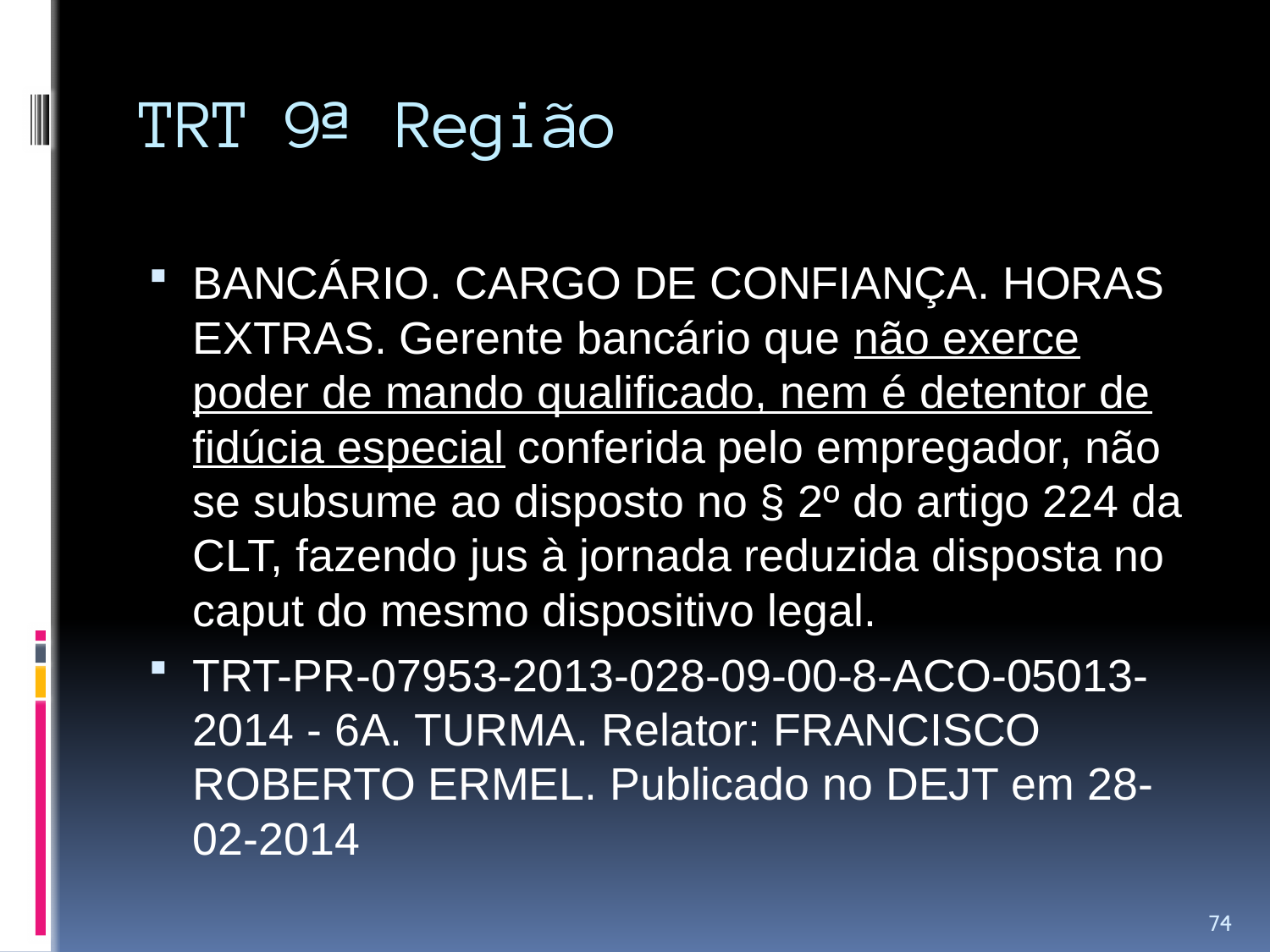

# TRT 9ª Região
BANCÁRIO. CARGO DE CONFIANÇA. HORAS EXTRAS. Gerente bancário que não exerce poder de mando qualificado, nem é detentor de fidúcia especial conferida pelo empregador, não se subsume ao disposto no § 2º do artigo 224 da CLT, fazendo jus à jornada reduzida disposta no caput do mesmo dispositivo legal.
TRT-PR-07953-2013-028-09-00-8-ACO-05013-2014 - 6A. TURMA. Relator: FRANCISCO ROBERTO ERMEL. Publicado no DEJT em 28-02-2014
74